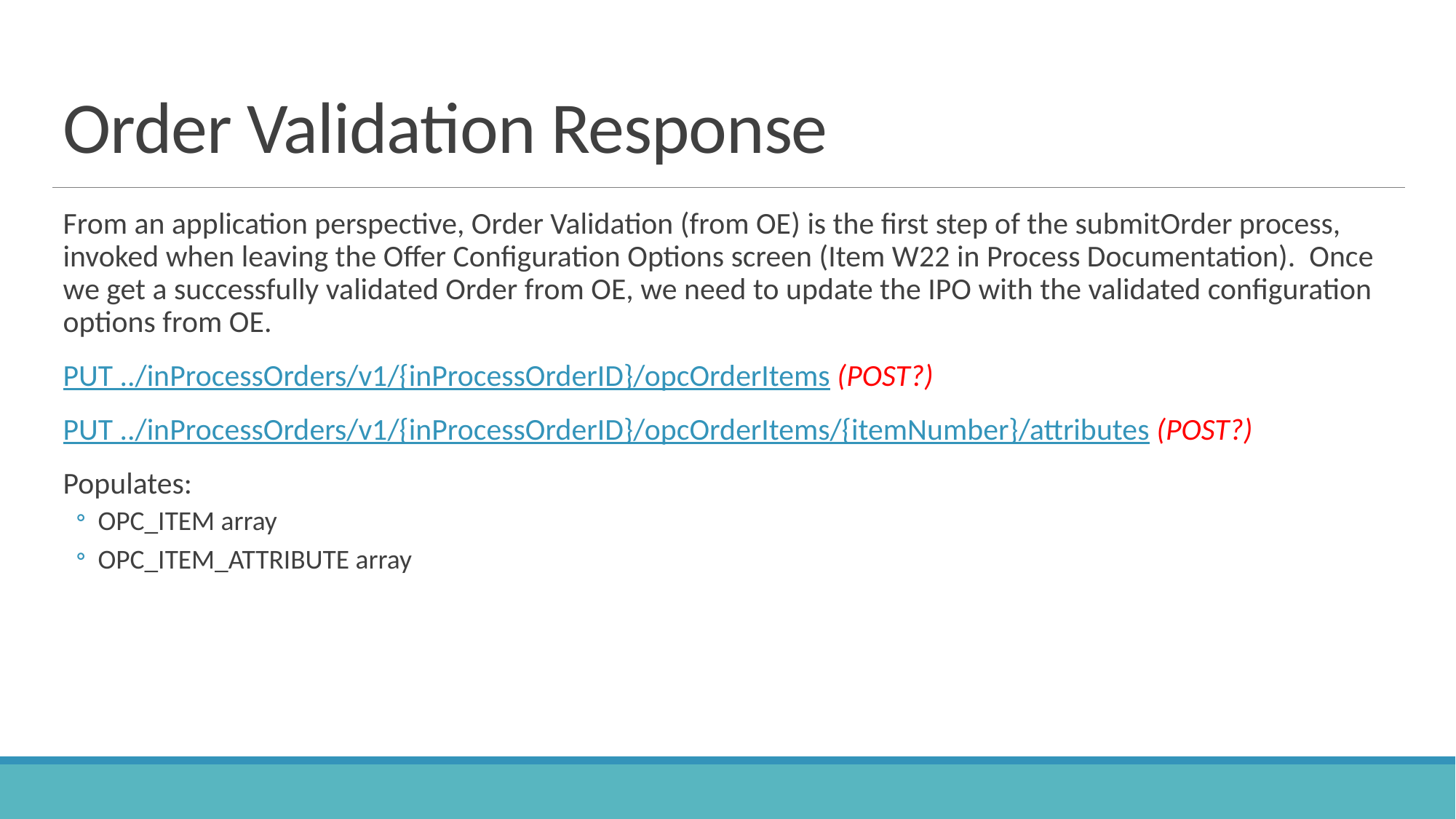

# Order Validation Response
From an application perspective, Order Validation (from OE) is the first step of the submitOrder process, invoked when leaving the Offer Configuration Options screen (Item W22 in Process Documentation).  Once we get a successfully validated Order from OE, we need to update the IPO with the validated configuration options from OE.
PUT ../inProcessOrders/v1/{inProcessOrderID}/opcOrderItems (POST?)
PUT ../inProcessOrders/v1/{inProcessOrderID}/opcOrderItems/{itemNumber}/attributes (POST?)
Populates:
OPC_ITEM array
OPC_ITEM_ATTRIBUTE array